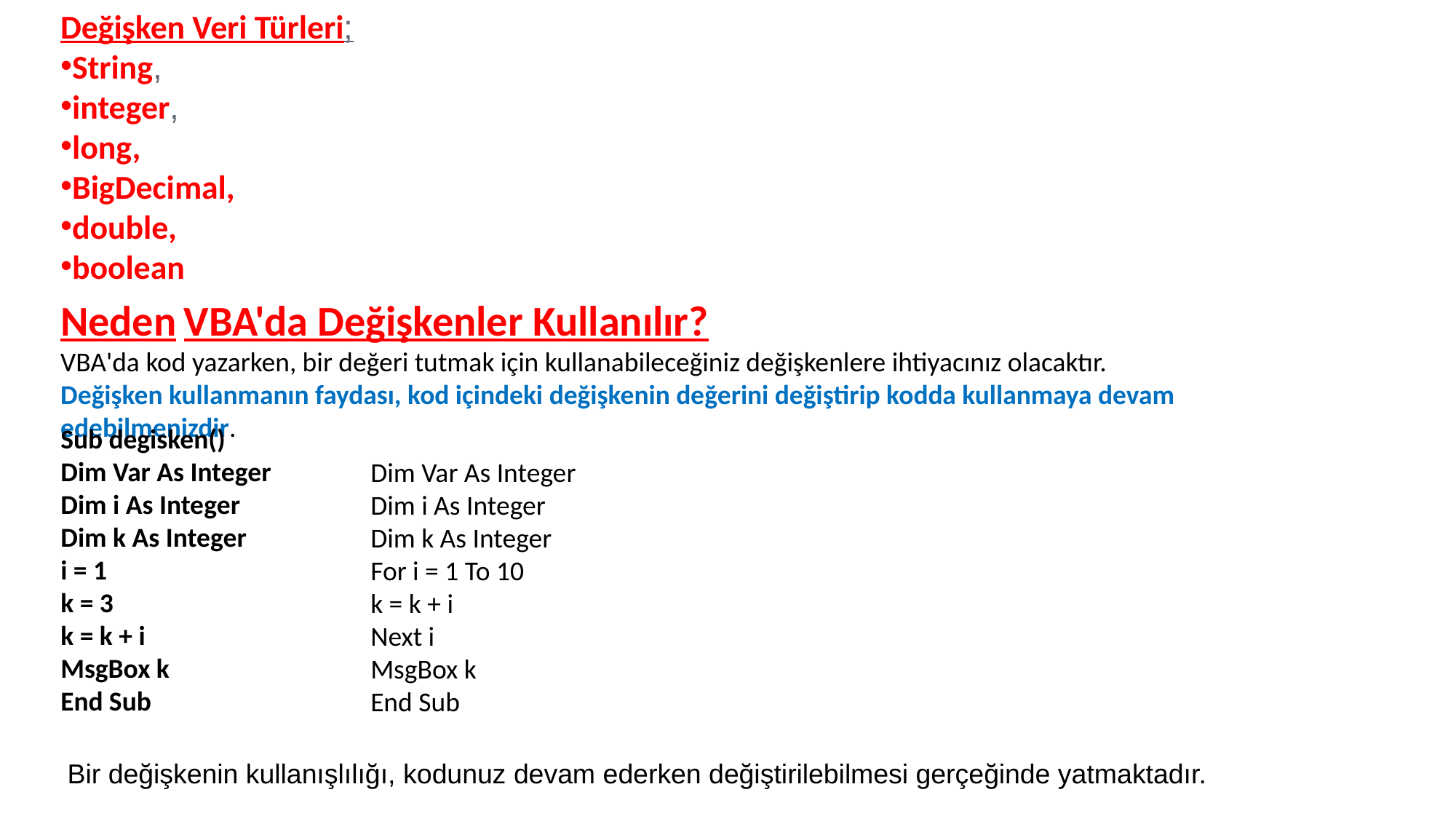

Değişken Veri Türleri;
String,
integer,
long,
BigDecimal,
double,
boolean
Neden VBA'da Değişkenler Kullanılır?
VBA'da kod yazarken, bir değeri tutmak için kullanabileceğiniz değişkenlere ihtiyacınız olacaktır.
Değişken kullanmanın faydası, kod içindeki değişkenin değerini değiştirip kodda kullanmaya devam edebilmenizdir.
Sub degisken()
Dim Var As Integer
Dim i As Integer
Dim k As Integer
i = 1
k = 3
k = k + i
MsgBox k
End Sub
Dim Var As Integer
Dim i As Integer
Dim k As Integer
For i = 1 To 10
k = k + i
Next i
MsgBox k
End Sub
Bir değişkenin kullanışlılığı, kodunuz devam ederken değiştirilebilmesi gerçeğinde yatmaktadır.